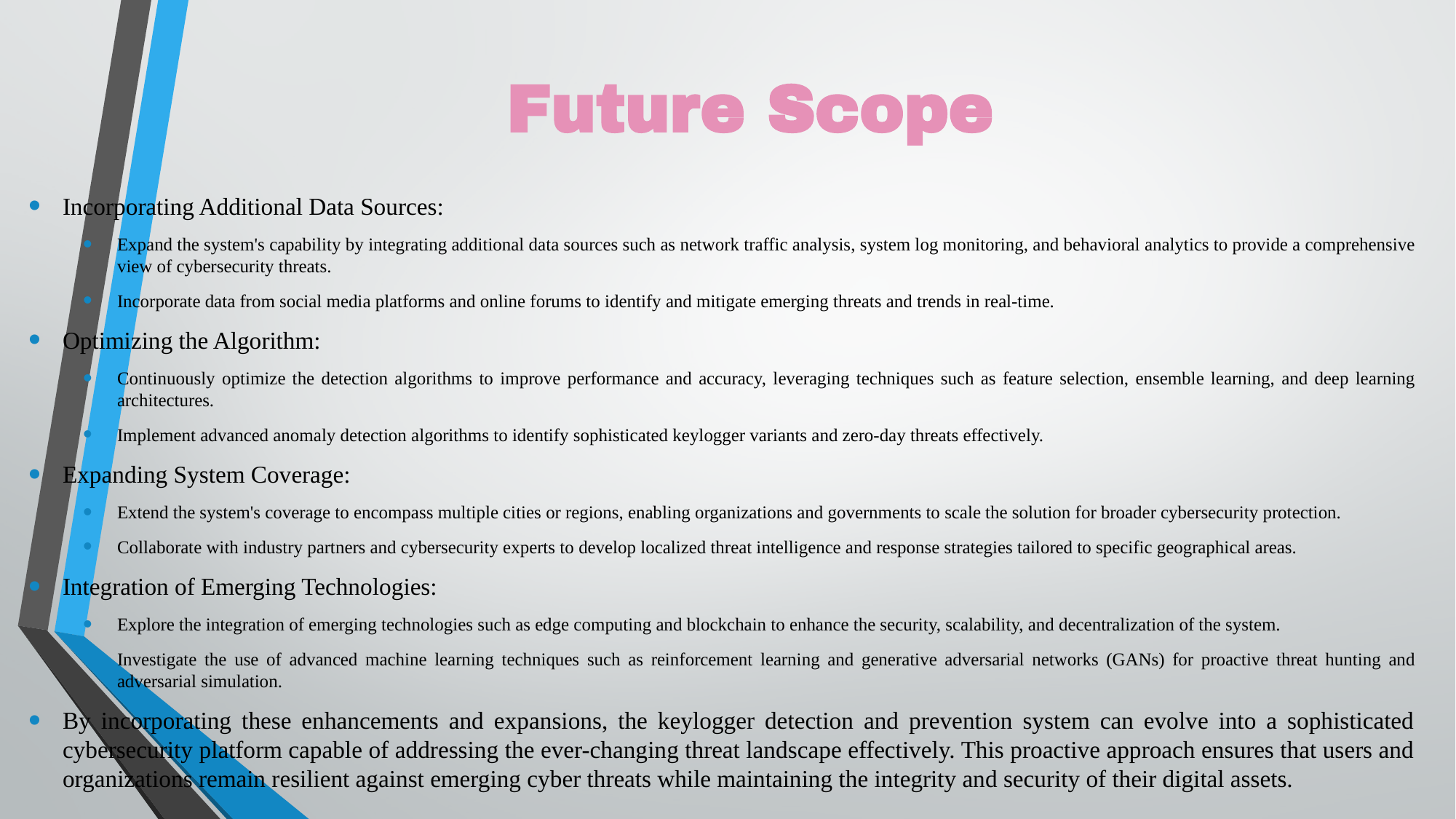

# Future Scope

Incorporating Additional Data Sources:
Expand the system's capability by integrating additional data sources such as network traffic analysis, system log monitoring, and behavioral analytics to provide a comprehensive view of cybersecurity threats.
Incorporate data from social media platforms and online forums to identify and mitigate emerging threats and trends in real-time.
Optimizing the Algorithm:
Continuously optimize the detection algorithms to improve performance and accuracy, leveraging techniques such as feature selection, ensemble learning, and deep learning architectures.
Implement advanced anomaly detection algorithms to identify sophisticated keylogger variants and zero-day threats effectively.
Expanding System Coverage:
Extend the system's coverage to encompass multiple cities or regions, enabling organizations and governments to scale the solution for broader cybersecurity protection.
Collaborate with industry partners and cybersecurity experts to develop localized threat intelligence and response strategies tailored to specific geographical areas.
Integration of Emerging Technologies:
Explore the integration of emerging technologies such as edge computing and blockchain to enhance the security, scalability, and decentralization of the system.
Investigate the use of advanced machine learning techniques such as reinforcement learning and generative adversarial networks (GANs) for proactive threat hunting and adversarial simulation.
By incorporating these enhancements and expansions, the keylogger detection and prevention system can evolve into a sophisticated cybersecurity platform capable of addressing the ever-changing threat landscape effectively. This proactive approach ensures that users and organizations remain resilient against emerging cyber threats while maintaining the integrity and security of their digital assets.